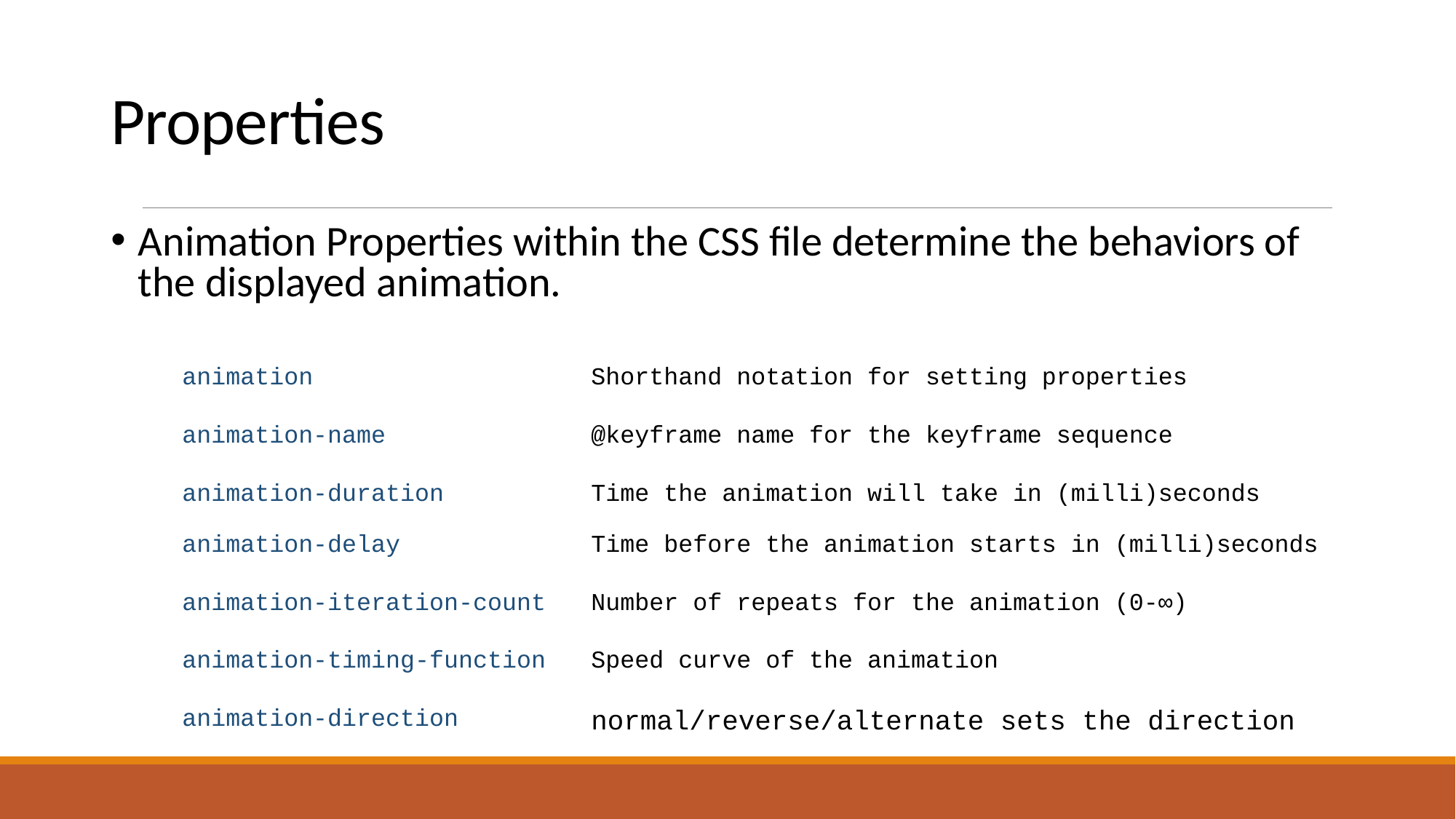

# Properties
Animation Properties within the CSS file determine the behaviors of the displayed animation.
animation
animation-name
animation-duration

animation-delay
animation-iteration-count
animation-timing-function
animation-direction

Shorthand notation for setting properties
@keyframe name for the keyframe sequence
Time the animation will take in (milli)seconds

Time before the animation starts in (milli)seconds
Number of repeats for the animation (0-∞)
Speed curve of the animation
normal/reverse/alternate sets the direction